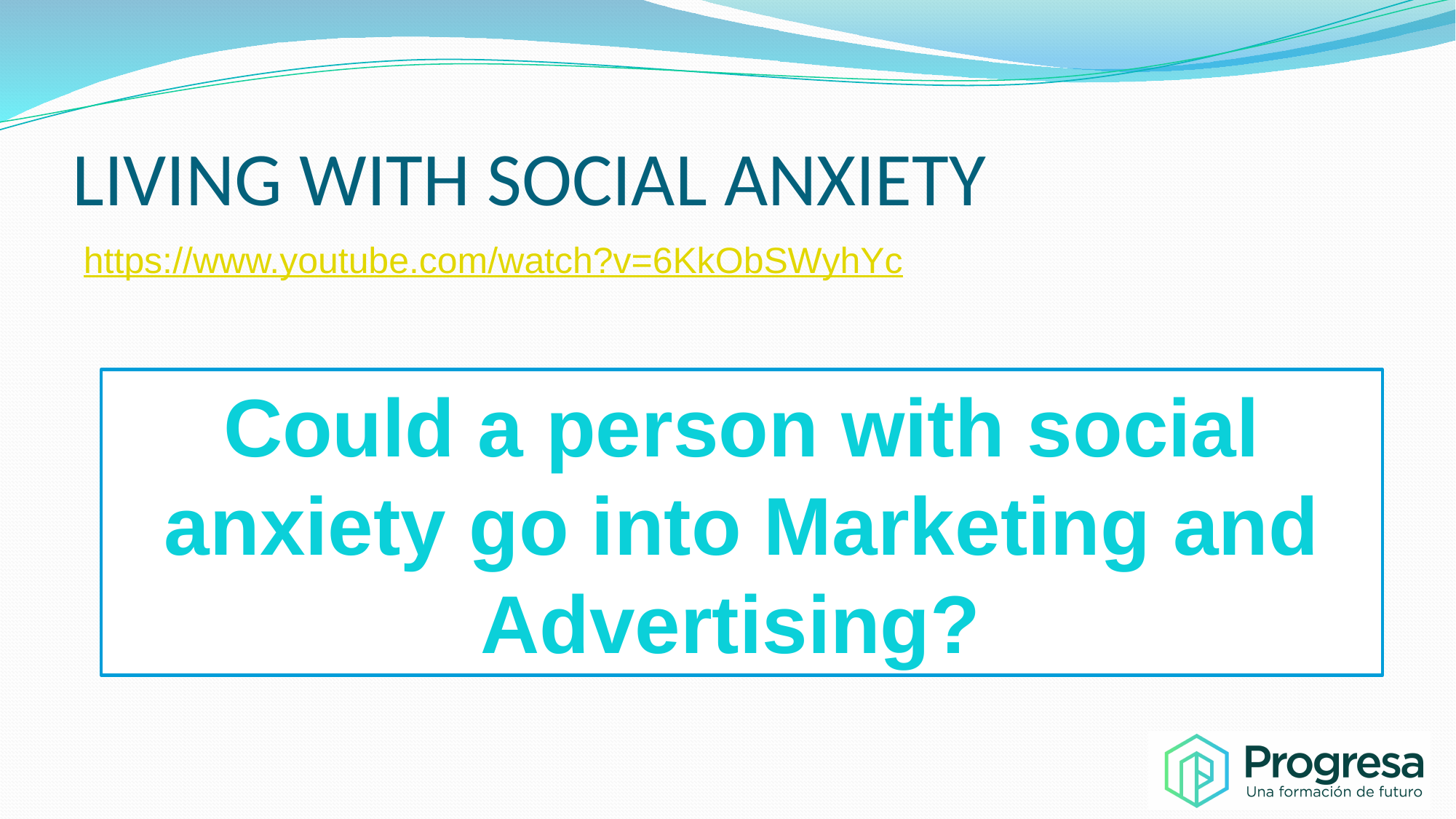

# LIVING WITH SOCIAL ANXIETY
https://www.youtube.com/watch?v=6KkObSWyhYc

Could a person with social anxiety go into Marketing and Advertising?